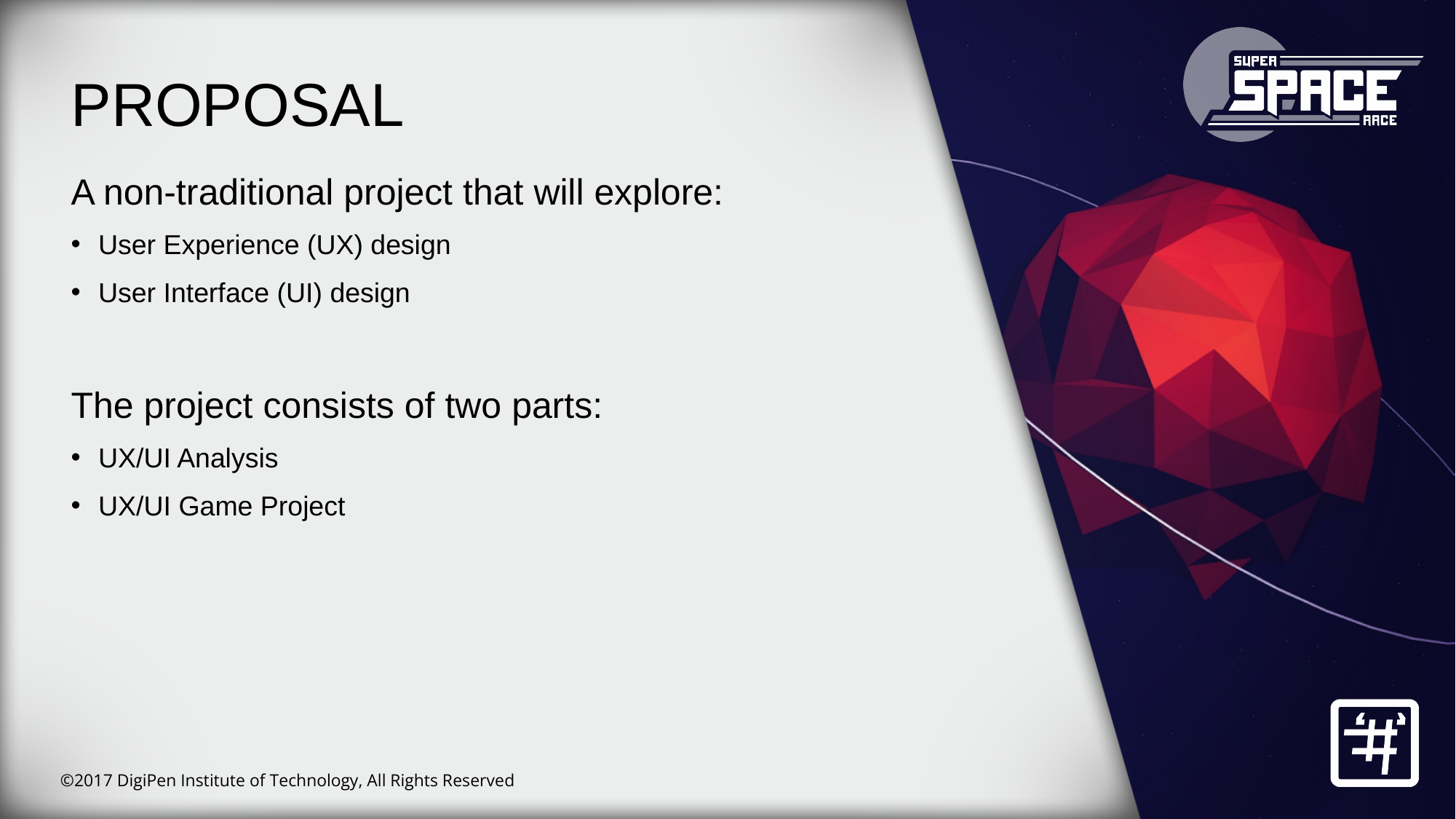

PROPOSAL
A non-traditional project that will explore:
User Experience (UX) design
User Interface (UI) design

The project consists of two parts:
UX/UI Analysis
UX/UI Game Project